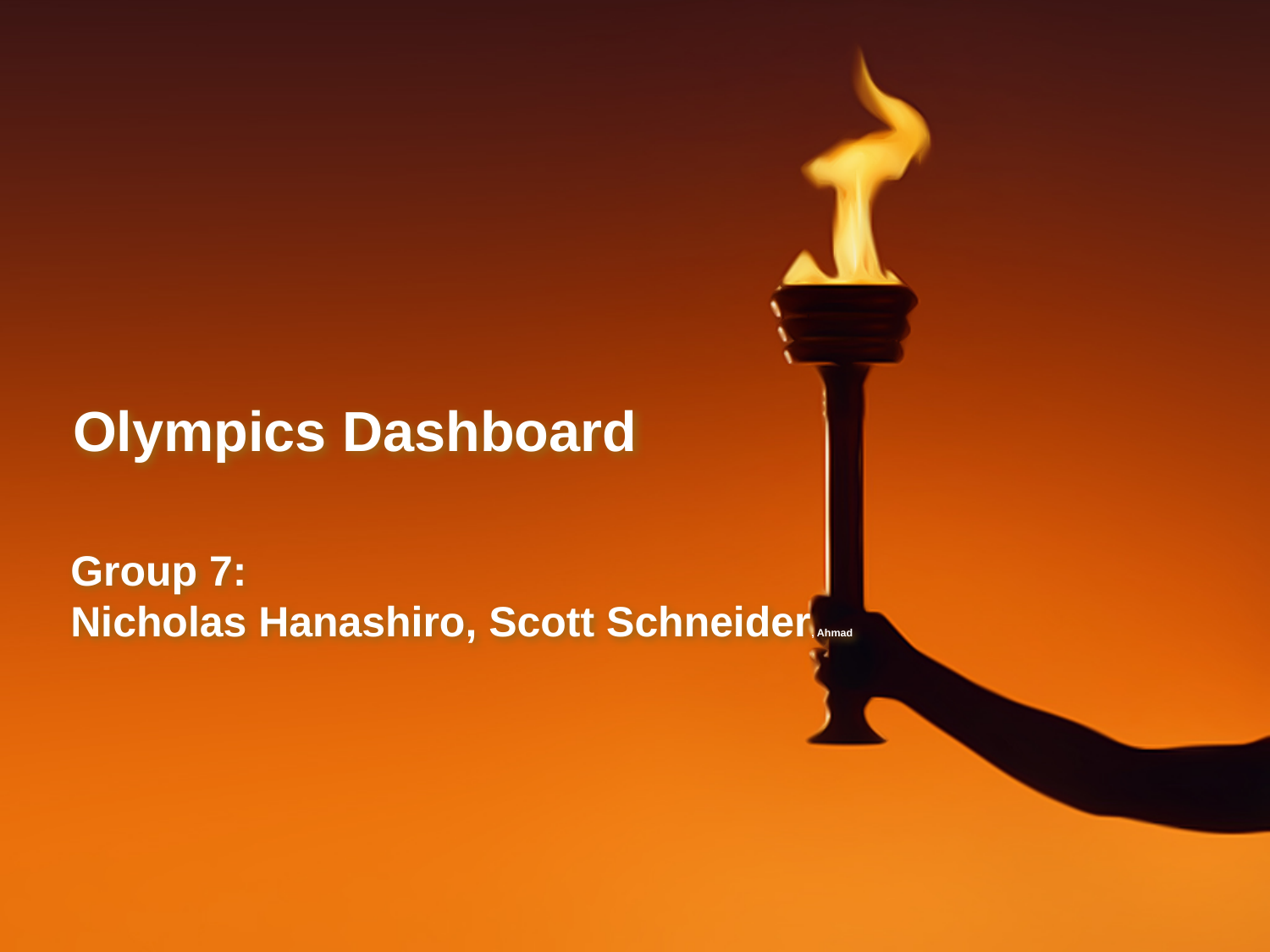

# Olympics Dashboard
Group 7:
Nicholas Hanashiro, Scott Schneider, Ahmad